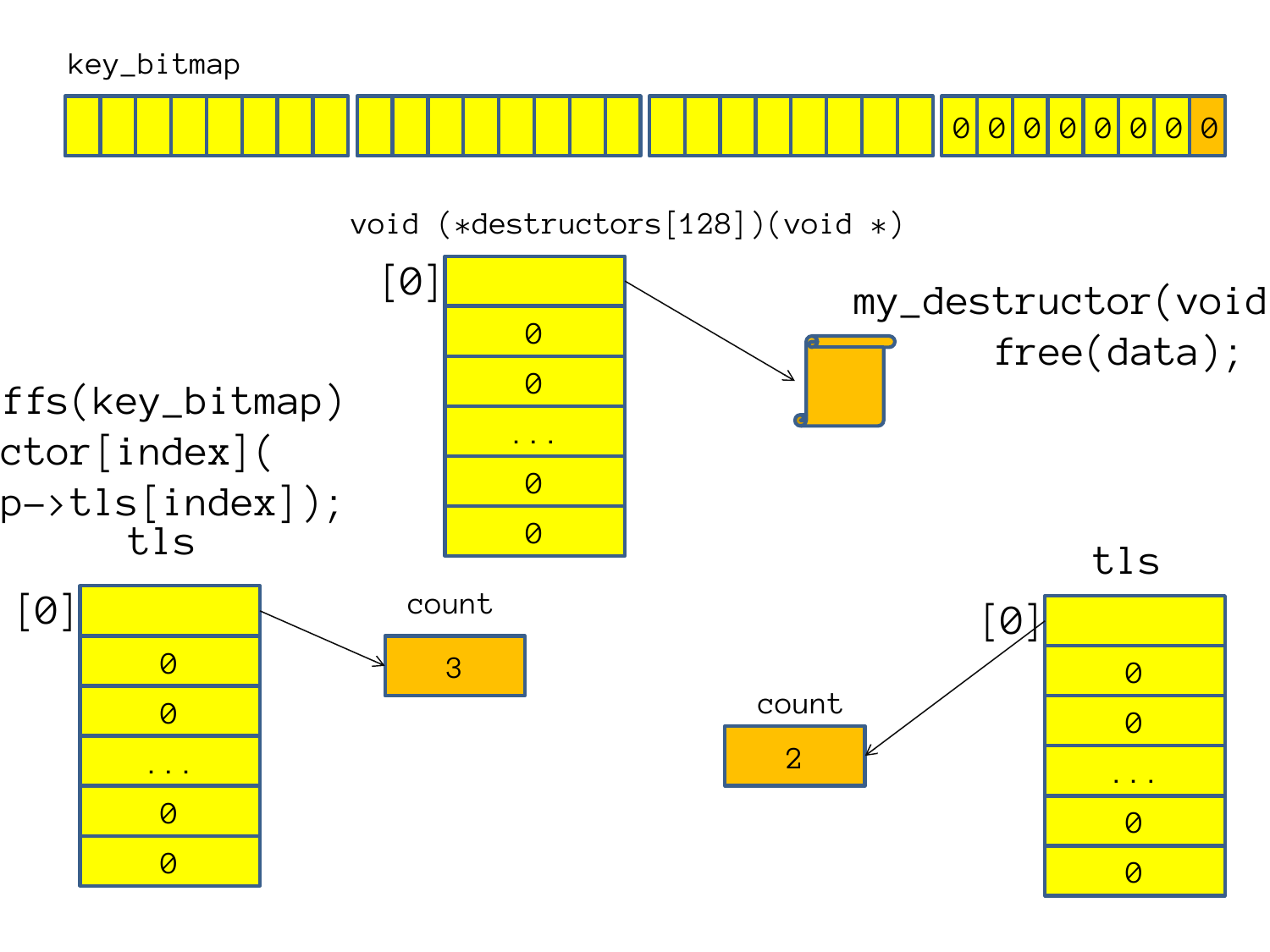

key_bitmap

0
0
0
0
0
0
0
0
void (*destructors[128])(void *)
[0]

my_destructor(void *data))
      free(data);
0

0
index=ffs(key_bitmap)
destructor[index](
threadp->tls[index]);
...
0
tls
0
tls
[0]
count

[0]

0
3
0
count
0
0
2
...
...
0
0
0
0